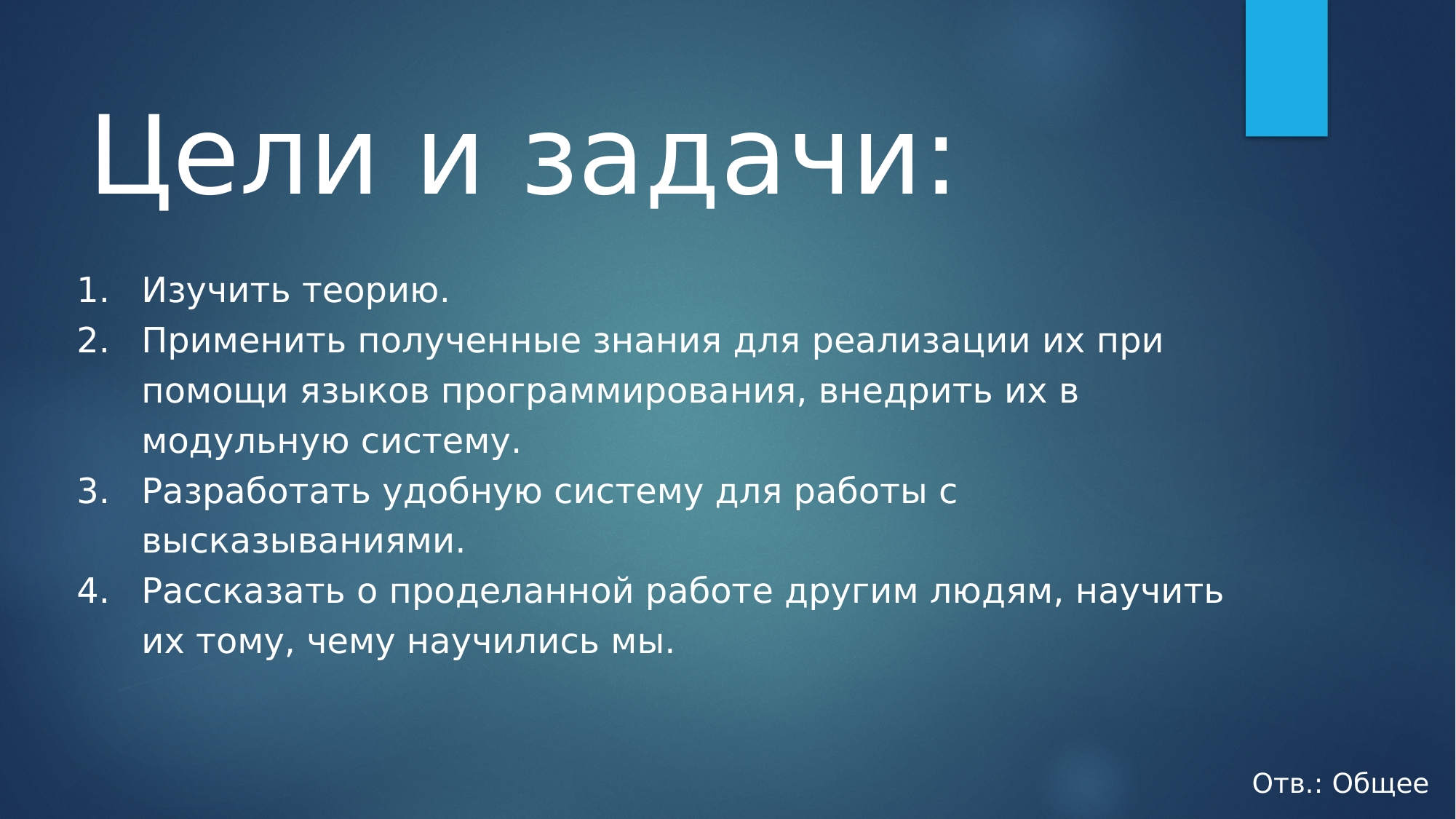

Цели и задачи:
Изучить теорию.
Применить полученные знания для реализации их при помощи языков программирования, внедрить их в модульную систему.
Разработать удобную систему для работы с высказываниями.
Рассказать о проделанной работе другим людям, научить их тому, чему научились мы.
Отв.: Общее